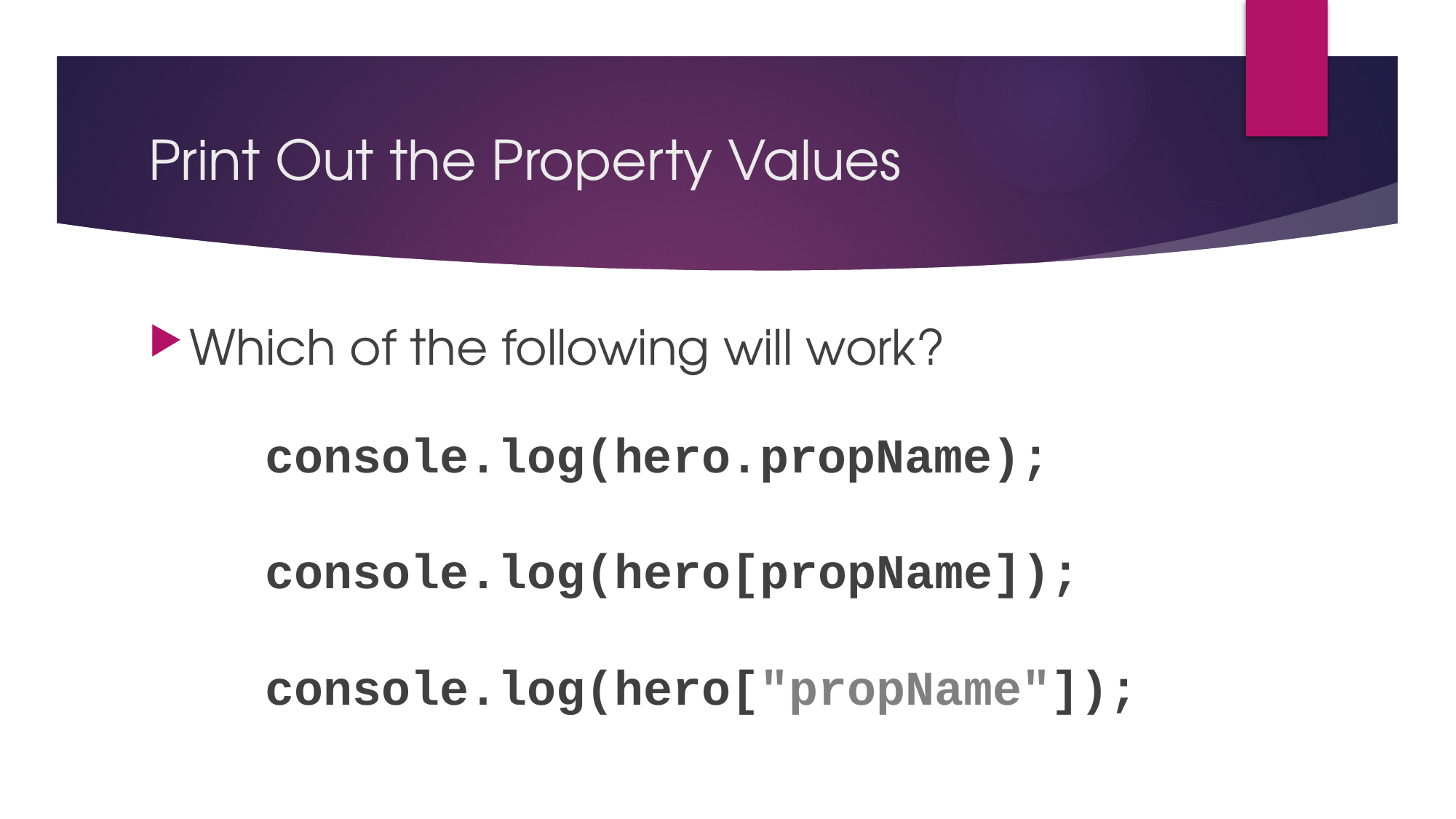

# Print Out the Property Values
Which of the following will work?

    console.log(hero.propName);
    console.log(hero[propName]);
    console.log(hero["propName"]);